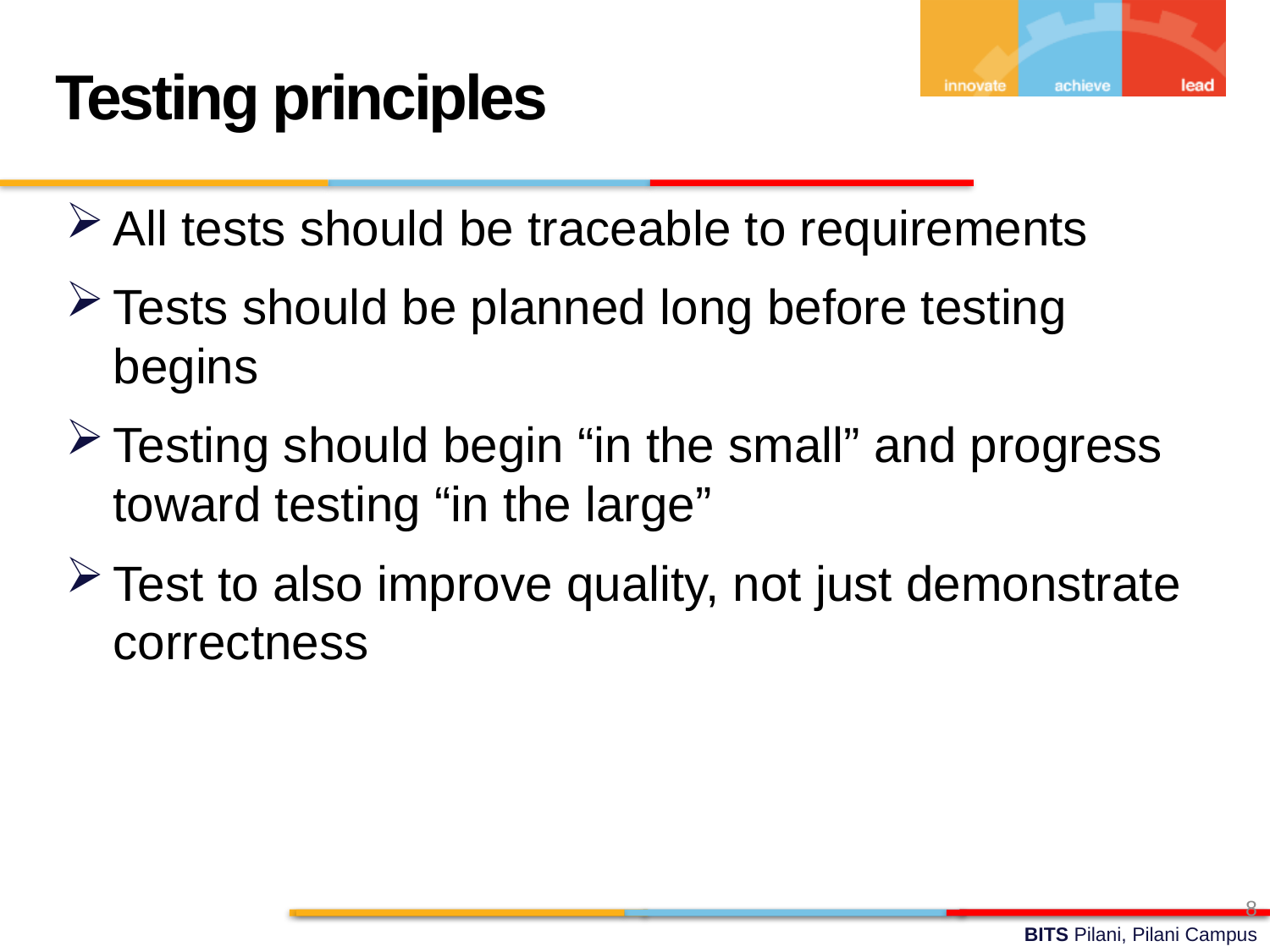

Testing principles
All tests should be traceable to requirements
Tests should be planned long before testing begins
Testing should begin “in the small” and progress toward testing “in the large”
Test to also improve quality, not just demonstrate correctness
8